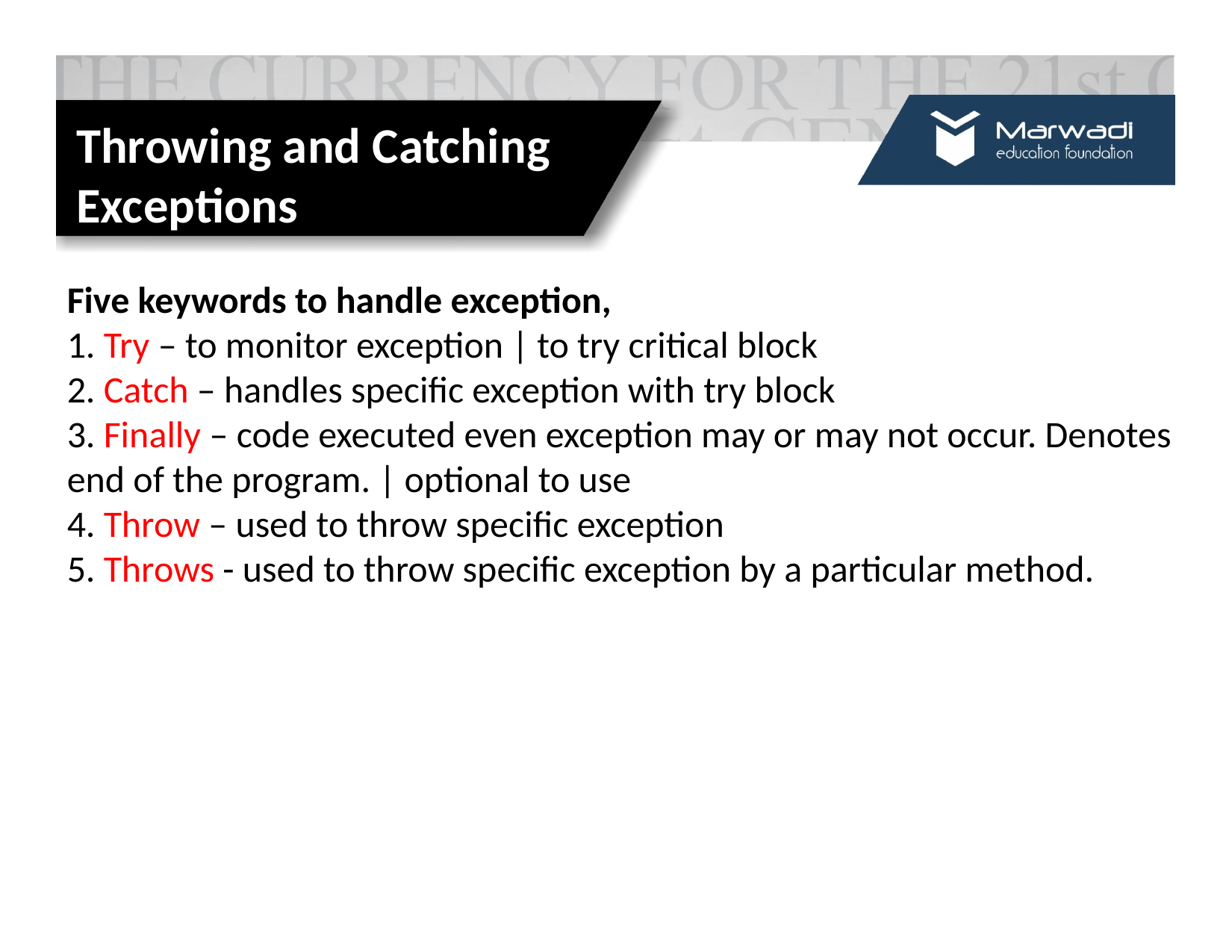

Throwing and Catching Exceptions
Five keywords to handle exception,
1. Try – to monitor exception | to try critical block
2. Catch – handles specific exception with try block
3. Finally – code executed even exception may or may not occur. Denotes end of the program. | optional to use
4. Throw – used to throw specific exception
5. Throws - used to throw specific exception by a particular method.